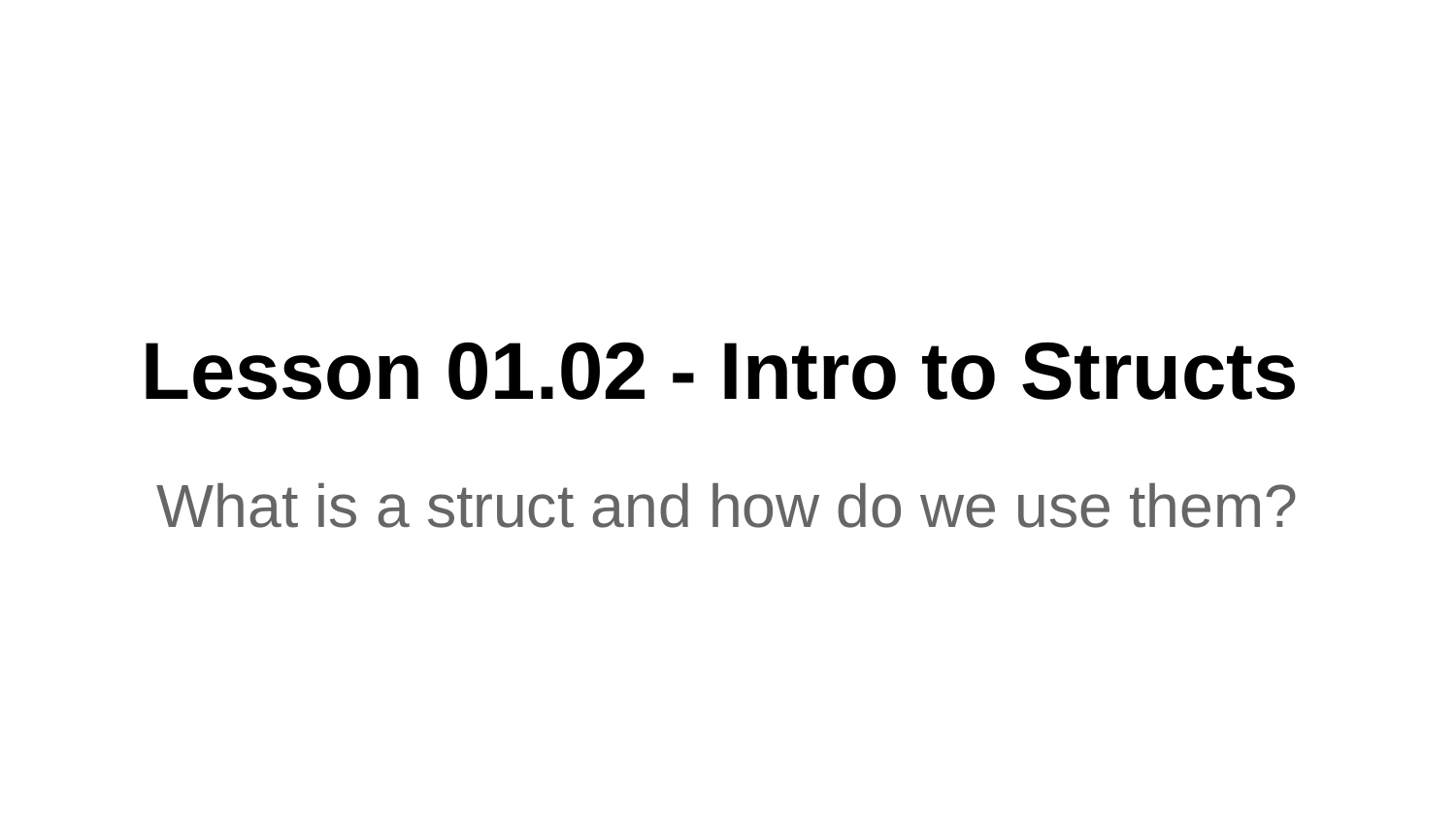

# Lesson 01.02 - Intro to Structs
What is a struct and how do we use them?